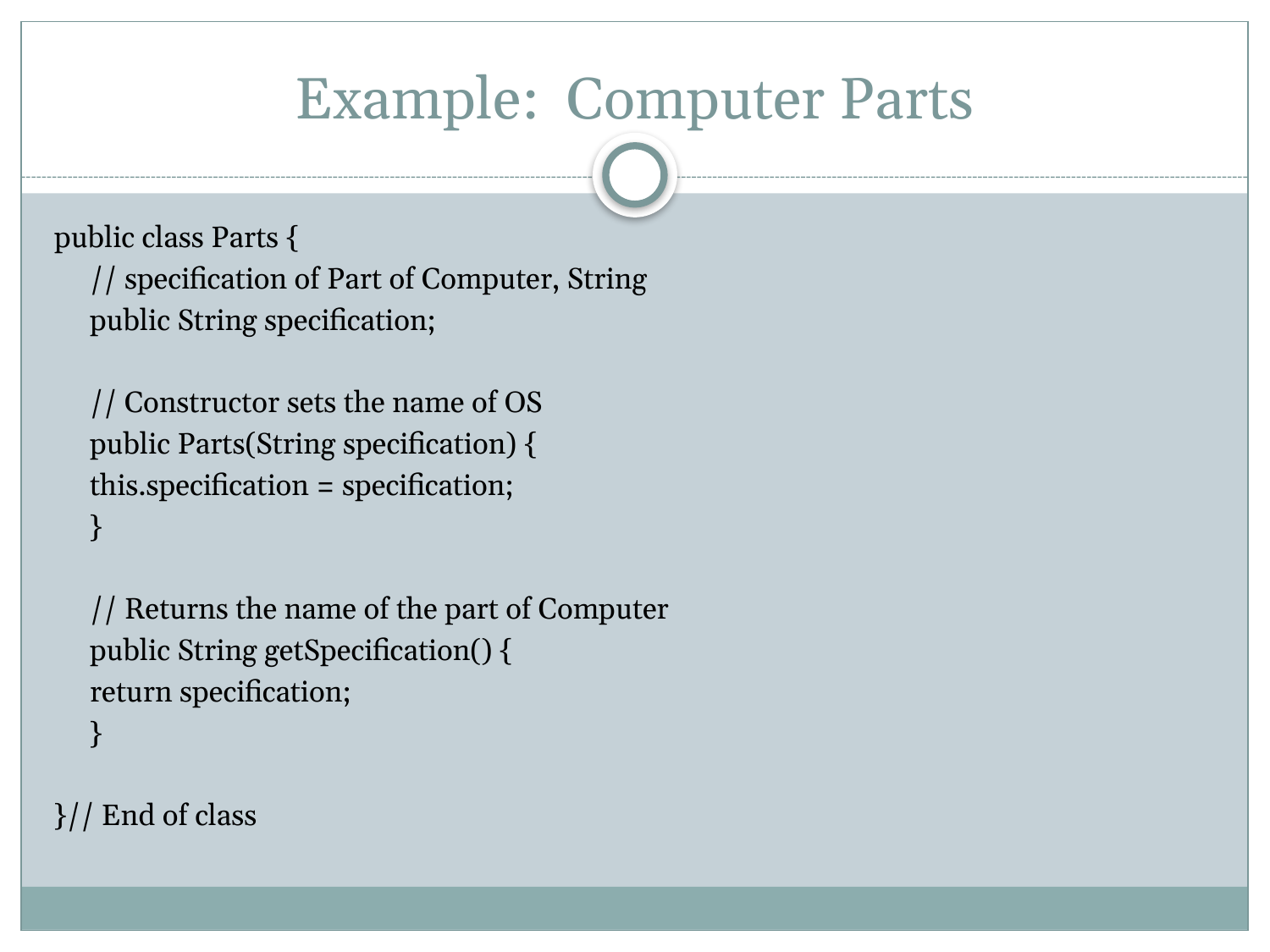

# Example:  Computer Parts
public class Parts {
// specification of Part of Computer, String
public String specification;

// Constructor sets the name of OS
public Parts(String specification) {
this.specification = specification;
}

// Returns the name of the part of Computer
public String getSpecification() {
return specification;
}

}// End of class